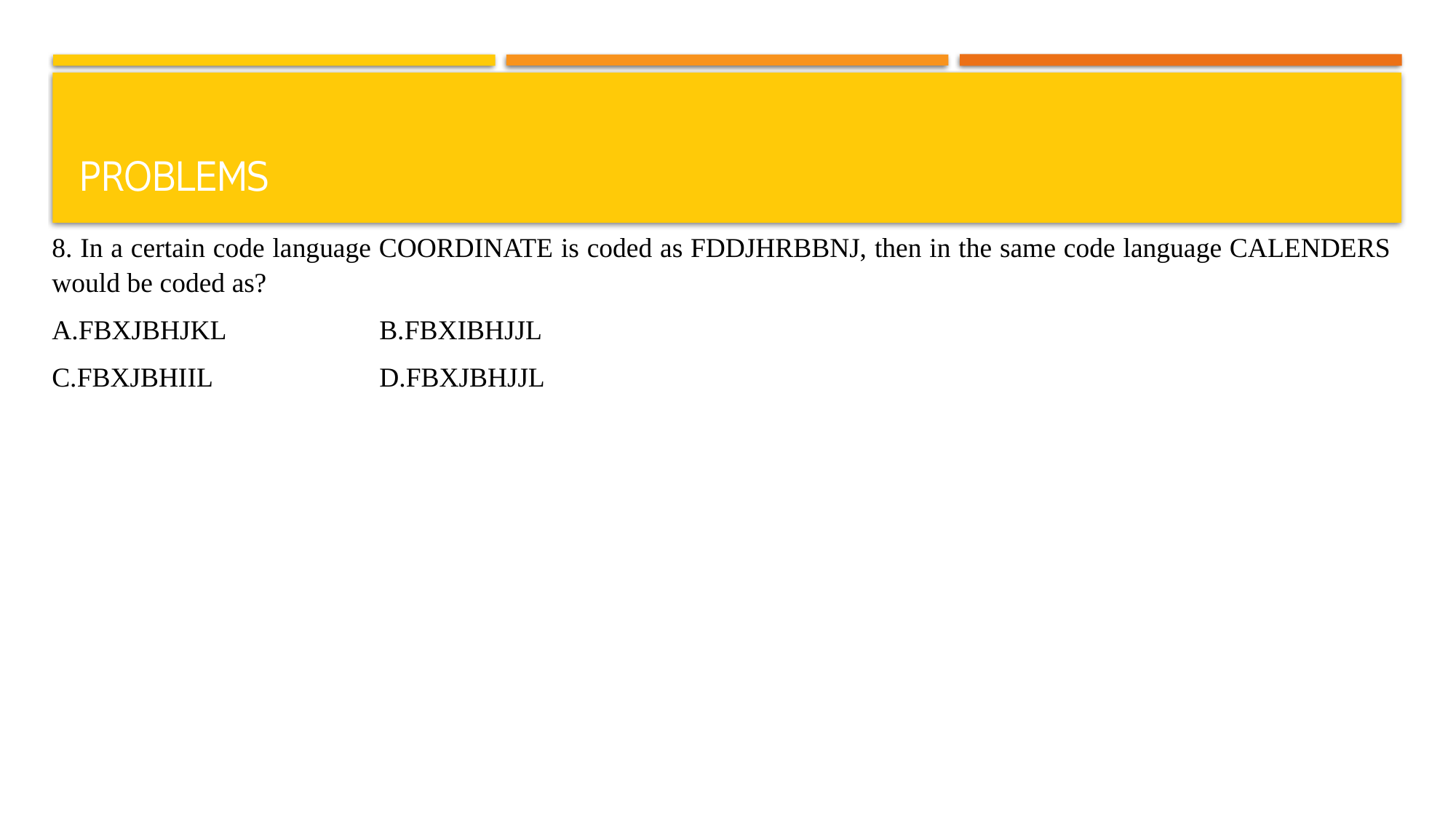

# problems
8. In a certain code language COORDINATE is coded as FDDJHRBBNJ, then in the same code language CALENDERS would be coded as?
A.FBXJBHJKL		B.FBXIBHJJL
C.FBXJBHIIL		D.FBXJBHJJL